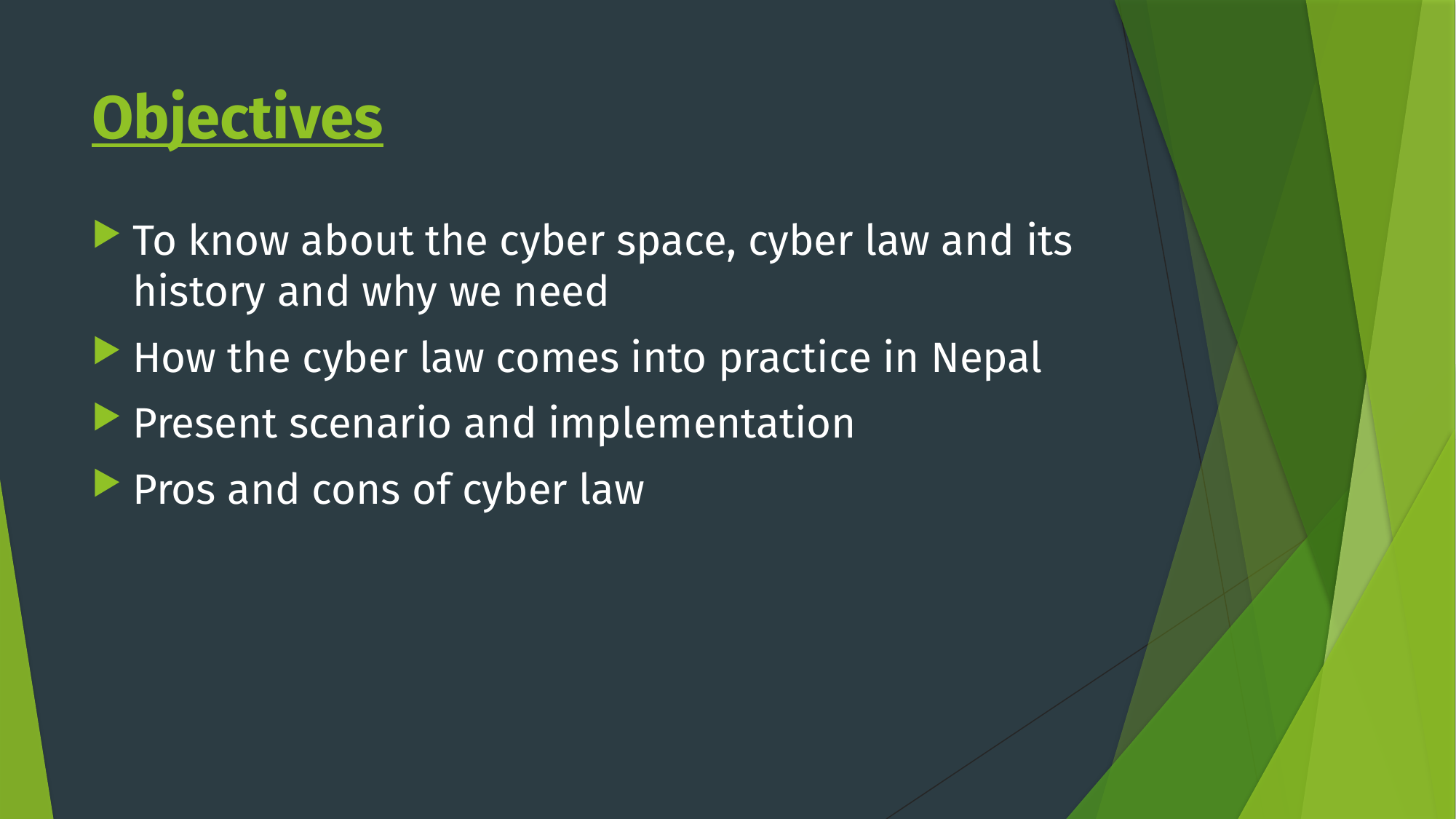

# Objectives
To know about the cyber space, cyber law and its history and why we need
How the cyber law comes into practice in Nepal
Present scenario and implementation
Pros and cons of cyber law